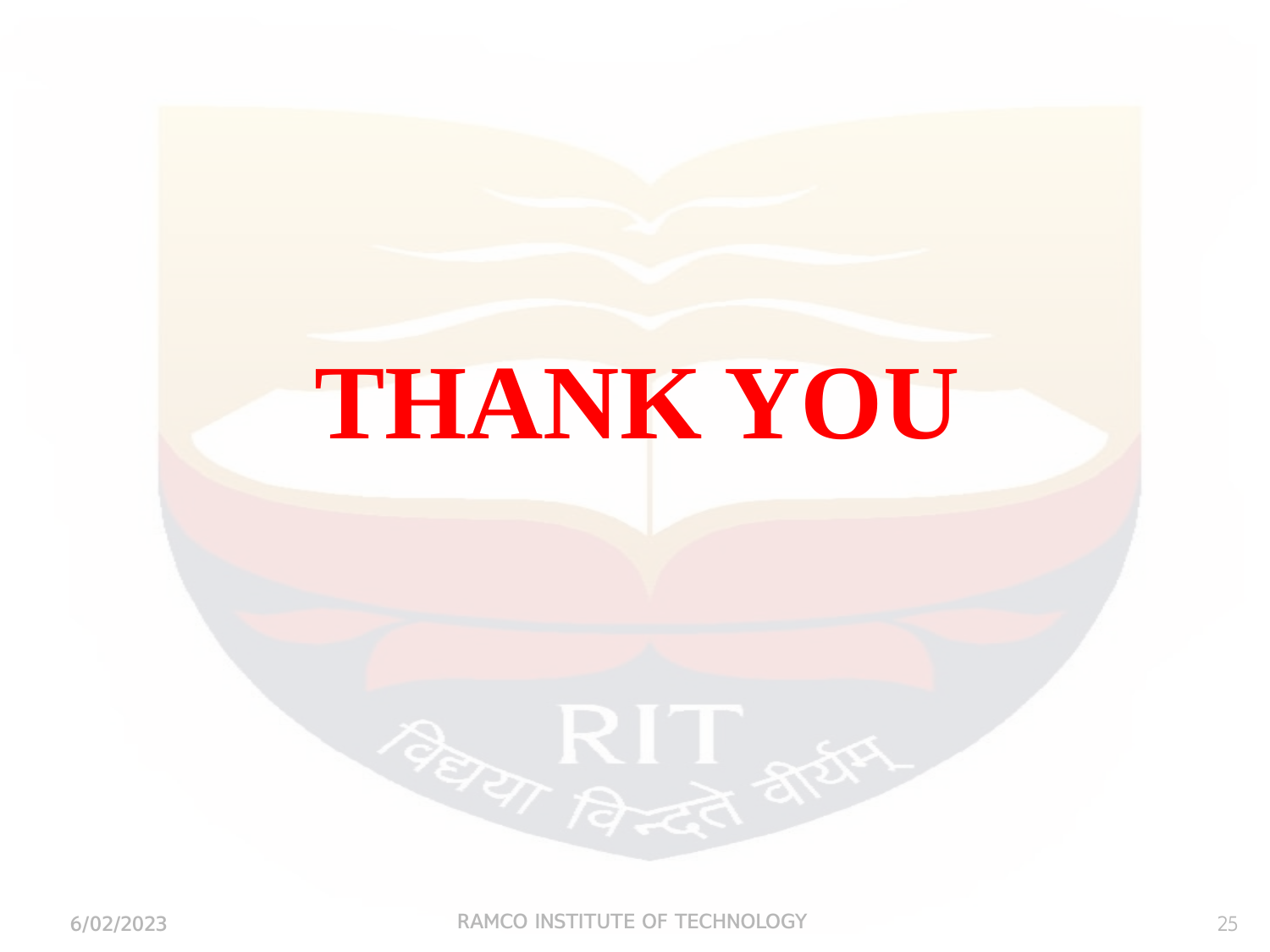

# THANK YOU
RAMCO INSTITUTE OF TECHNOLOGY
6/02/2023
25